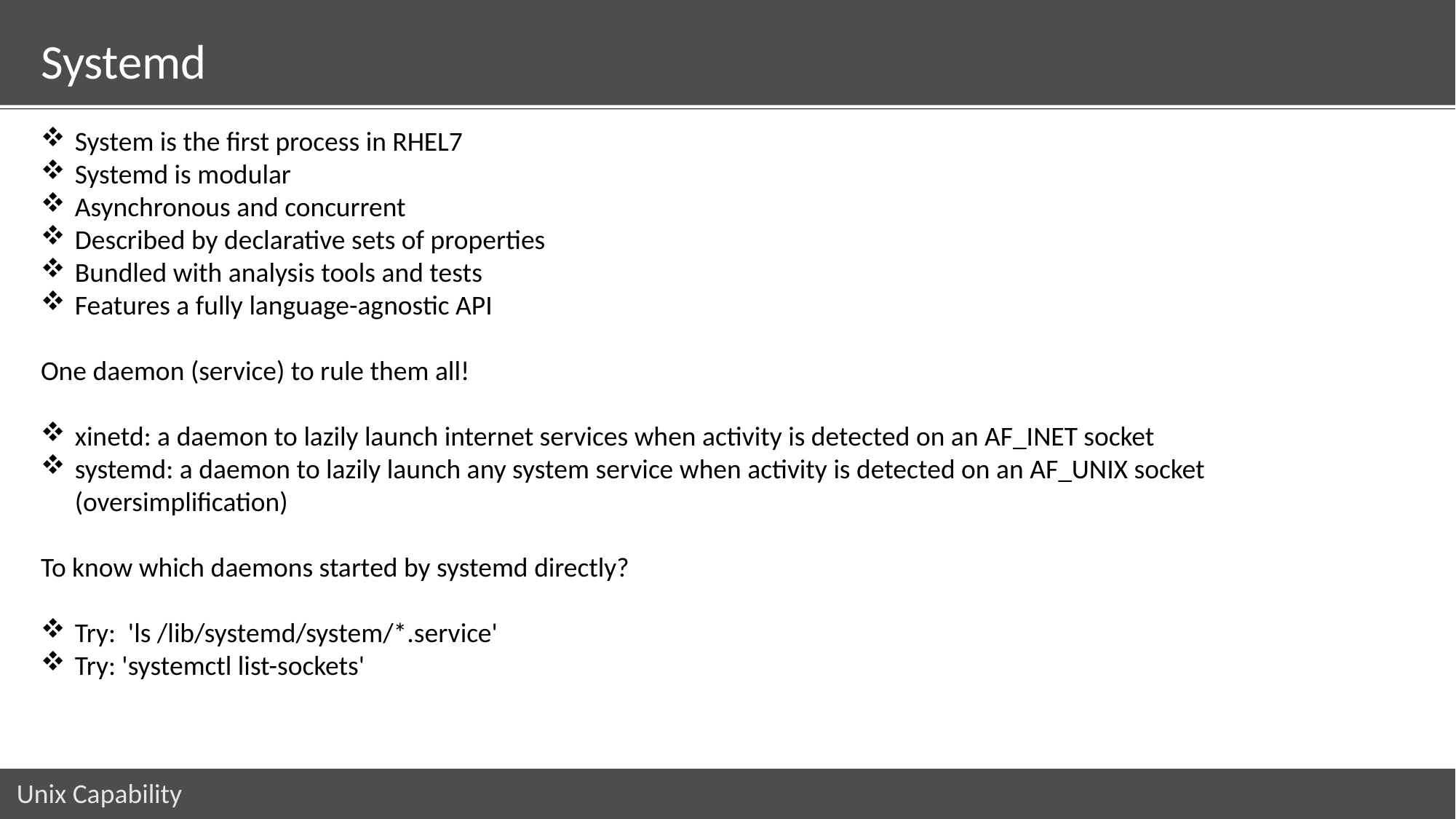

# Systemd
System is the first process in RHEL7
Systemd is modular
Asynchronous and concurrent
Described by declarative sets of properties
Bundled with analysis tools and tests
Features a fully language-agnostic API

One daemon (service) to rule them all!

xinetd: a daemon to lazily launch internet services when activity is detected on an AF_INET socket
systemd: a daemon to lazily launch any system service when activity is detected on an AF_UNIX socket (oversimplification)

To know which daemons started by systemd directly?

Try:  'ls /lib/systemd/system/*.service'
Try: 'systemctl list-sockets'